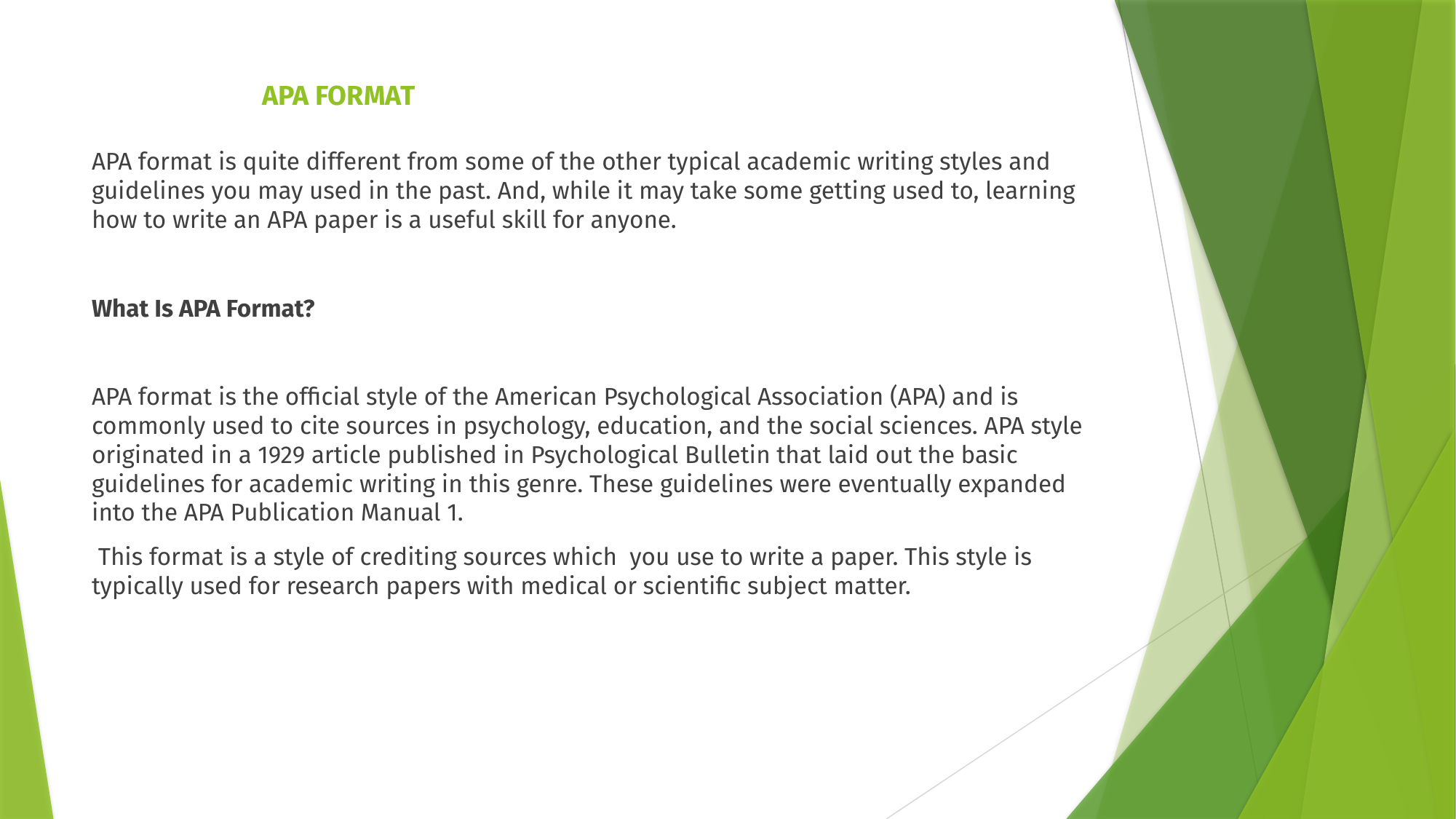

# APA FORMAT
APA format is quite different from some of the other typical academic writing styles and guidelines you may used in the past. And, while it may take some getting used to, learning how to write an APA paper is a useful skill for anyone.

What Is APA Format?

APA format is the official style of the American Psychological Association (APA) and is commonly used to cite sources in psychology, education, and the social sciences. APA style originated in a 1929 article published in Psychological Bulletin that laid out the basic guidelines for academic writing in this genre. These guidelines were eventually expanded into the APA Publication Manual 1.
 This format is a style of crediting sources which  you use to write a paper. This style is typically used for research papers with medical or scientific subject matter.